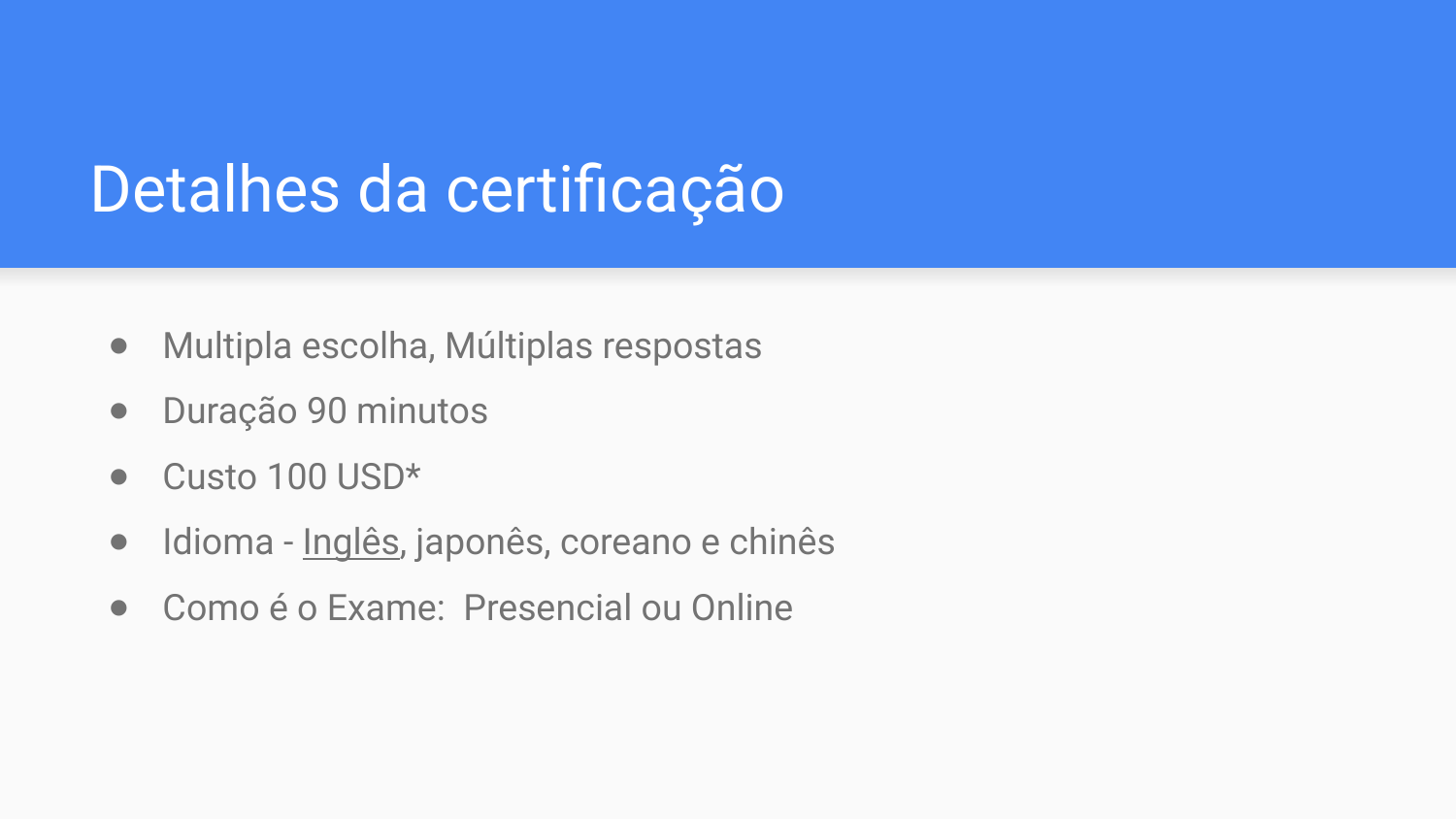

# Detalhes da certificação
Multipla escolha, Múltiplas respostas
Duração 90 minutos
Custo 100 USD*
Idioma - Inglês, japonês, coreano e chinês
Como é o Exame:  Presencial ou Online